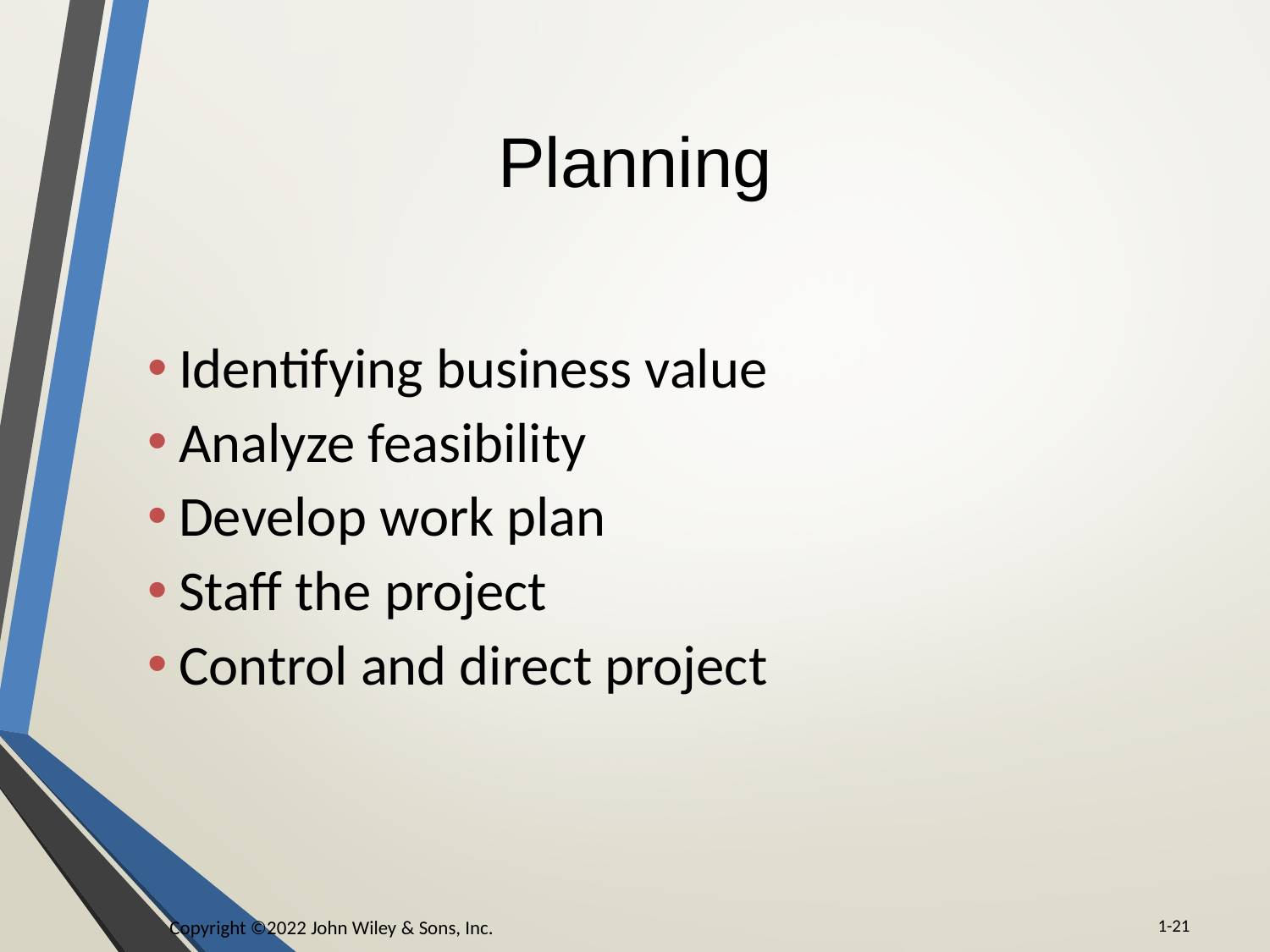

# Planning
Identifying business value
Analyze feasibility
Develop work plan
Staff the project
Control and direct project

1-21
Copyright ©2022 John Wiley & Sons, Inc.